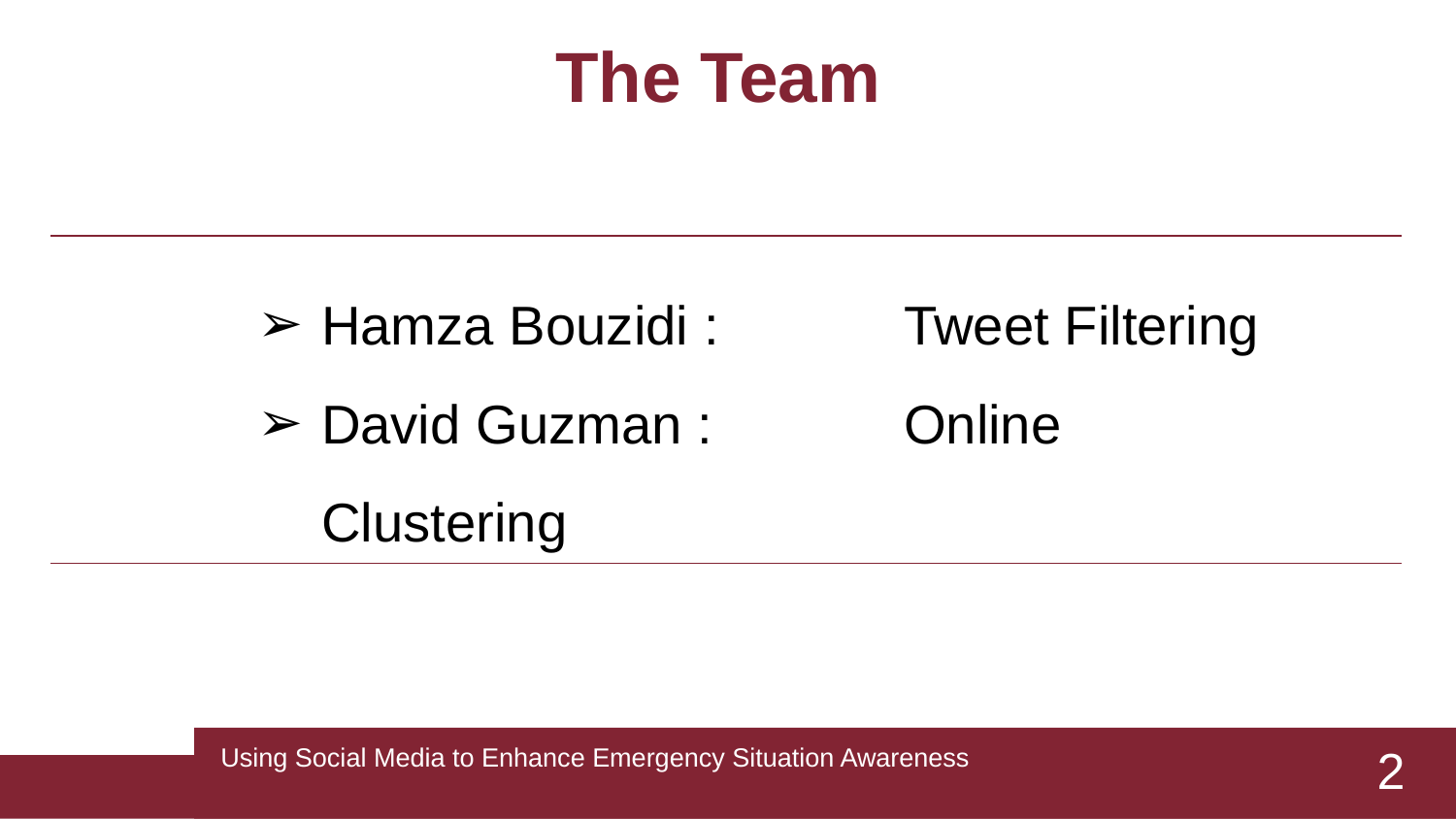

The Team

Hamza Bouzidi : 		Tweet Filtering
David Guzman : 		Online Clustering
2
Using Social Media to Enhance Emergency Situation Awareness